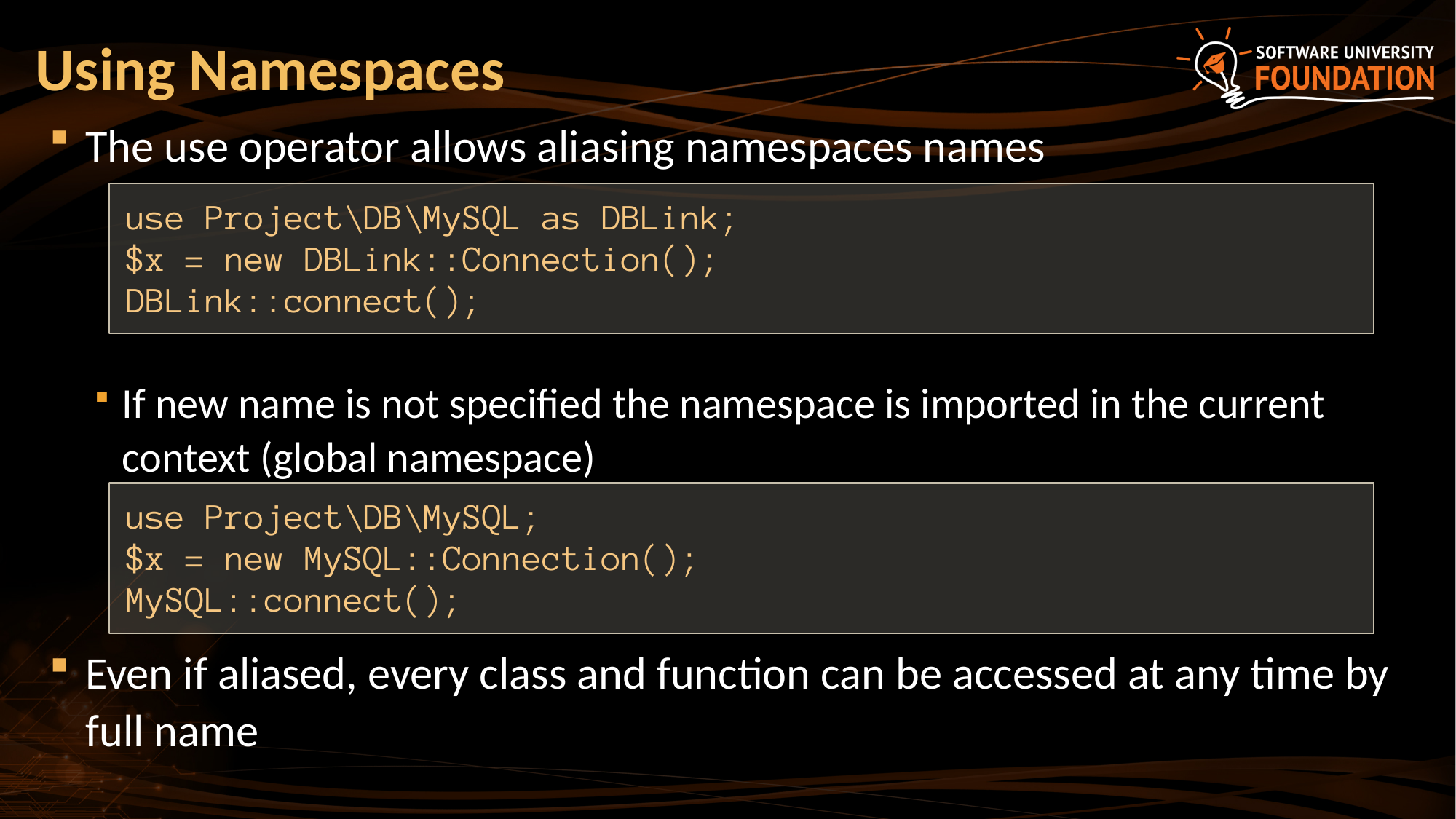

# Using Namespaces
The use operator allows aliasing namespaces names

If new name is not specified the namespace is imported in the current context (global namespace)

Even if aliased, every class and function can be accessed at any time by full name
use Project\DB\MySQL as DBLink;
$x = new DBLink::Connection();
DBLink::connect();
use Project\DB\MySQL;
$x = new MySQL::Connection();
MySQL::connect();